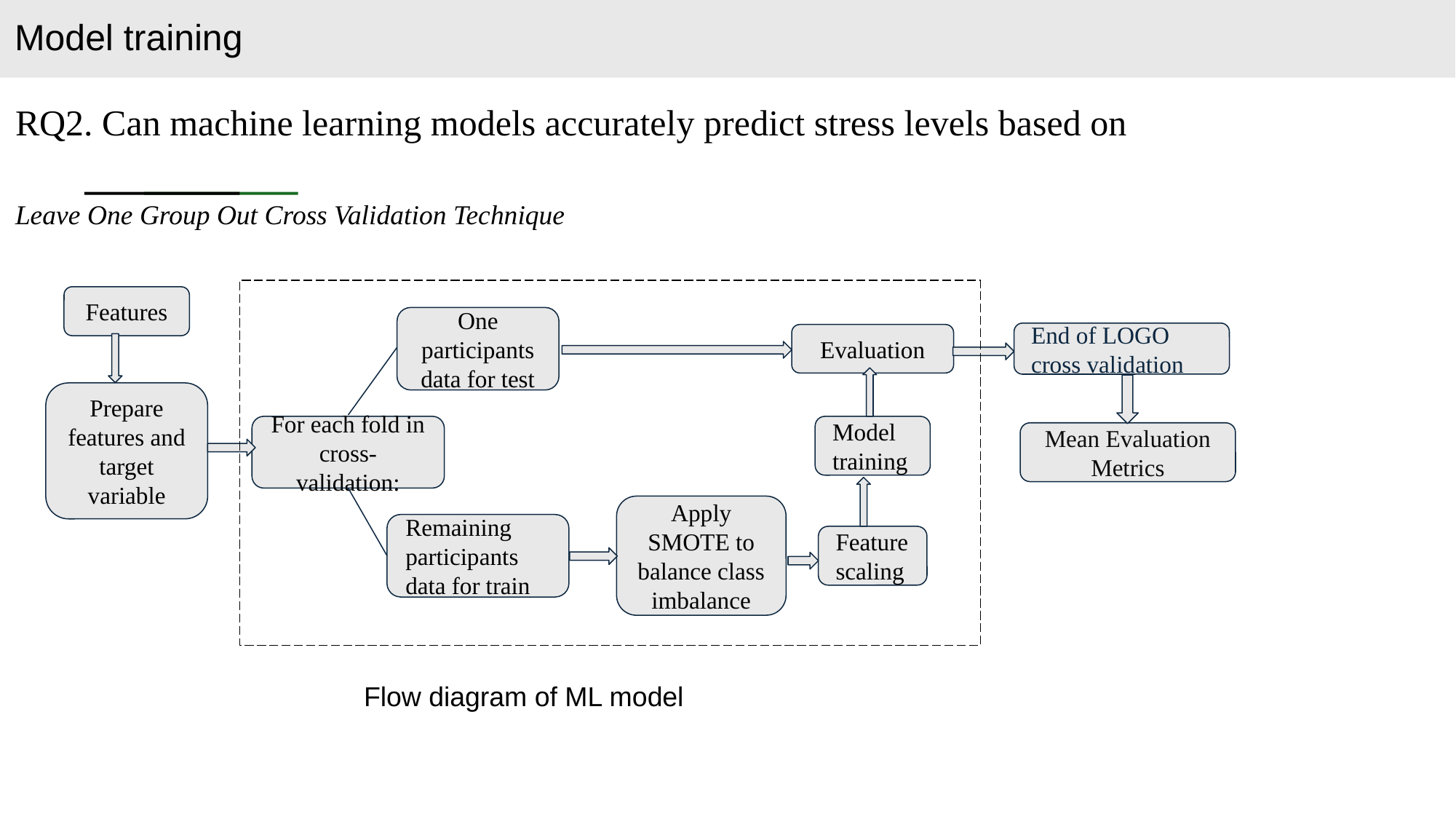

Model training
RQ2. Can machine learning models accurately predict stress levels based on

Leave One Group Out Cross Validation Technique

Features
One participants data for test
End of LOGO cross validation
Evaluation

Prepare features and target variable
For each fold in cross-validation:
Model training
Mean Evaluation Metrics

Apply SMOTE to balance class imbalance
Remaining participants data for train
Feature scaling

Flow diagram of ML model